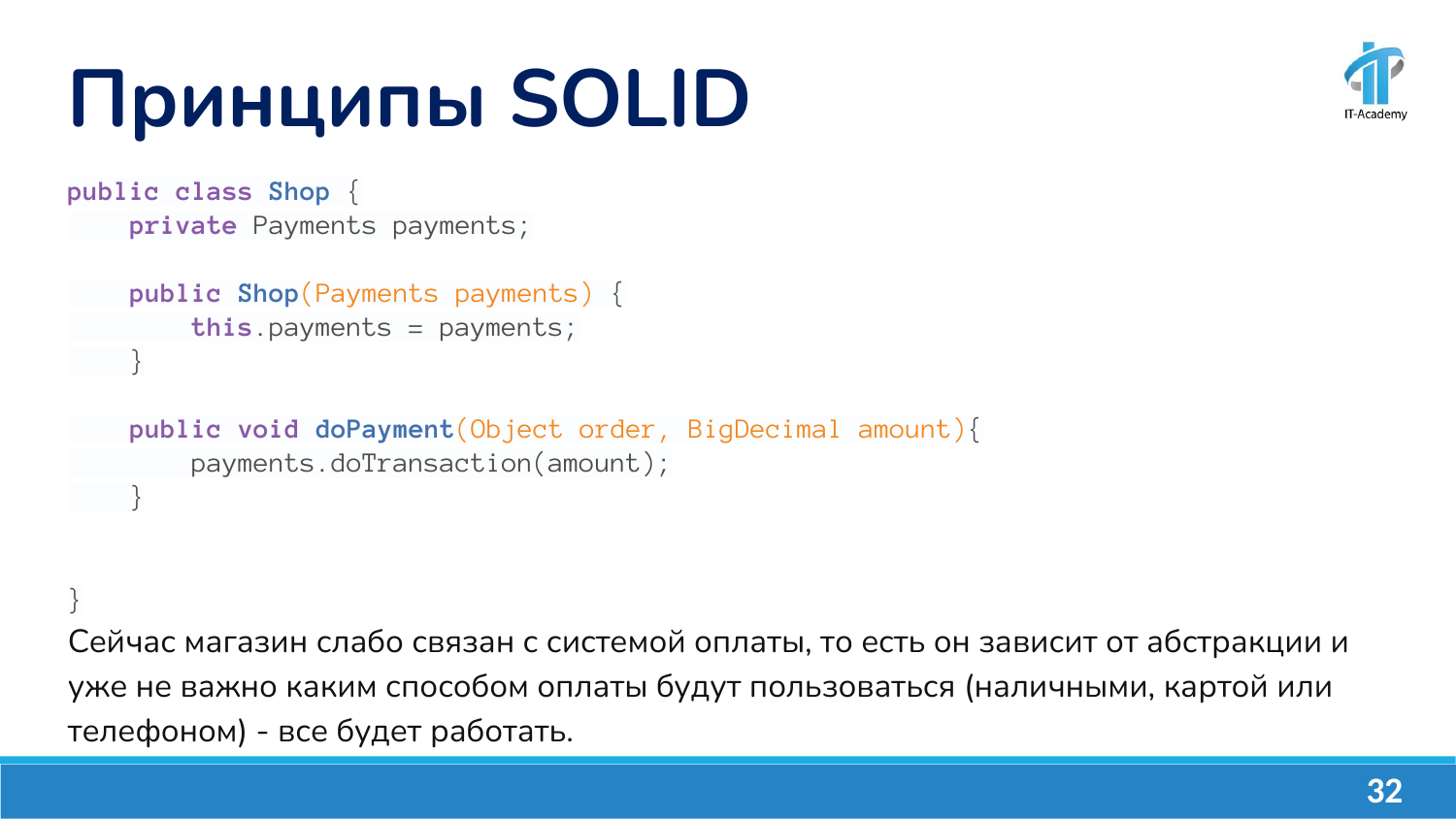

Принципы SOLID
public class Shop {
    private Payments payments;

    public Shop(Payments payments) {
        this.payments = payments;
    }

    public void doPayment(Object order, BigDecimal amount){
        payments.doTransaction(amount);
    }
}
Сейчас магазин слабо связан с системой оплаты, то есть он зависит от абстракции и уже не важно каким способом оплаты будут пользоваться (наличными, картой или телефоном) - все будет работать.
32